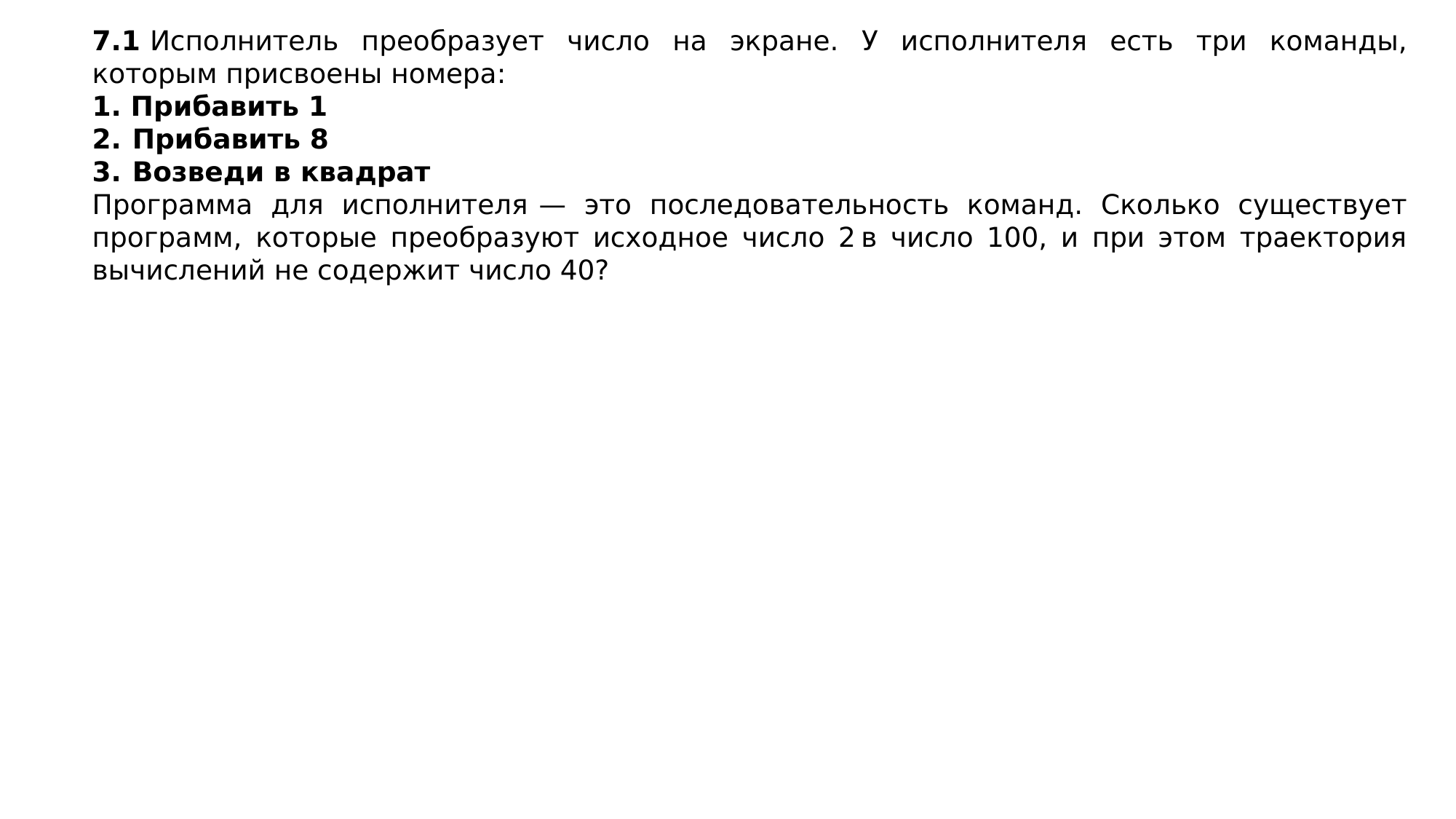

7.1 Исполнитель преобразует число на экране. У исполнителя есть три команды, которым присвоены номера:
1. Прибавить 1
2.  Прибавить 8
3.  Возведи в квадрат
Программа для исполнителя  — это последовательность команд. Сколько существует программ, которые преобразуют исходное число 2 в число 100, и при этом траектория вычислений не содержит число 40?